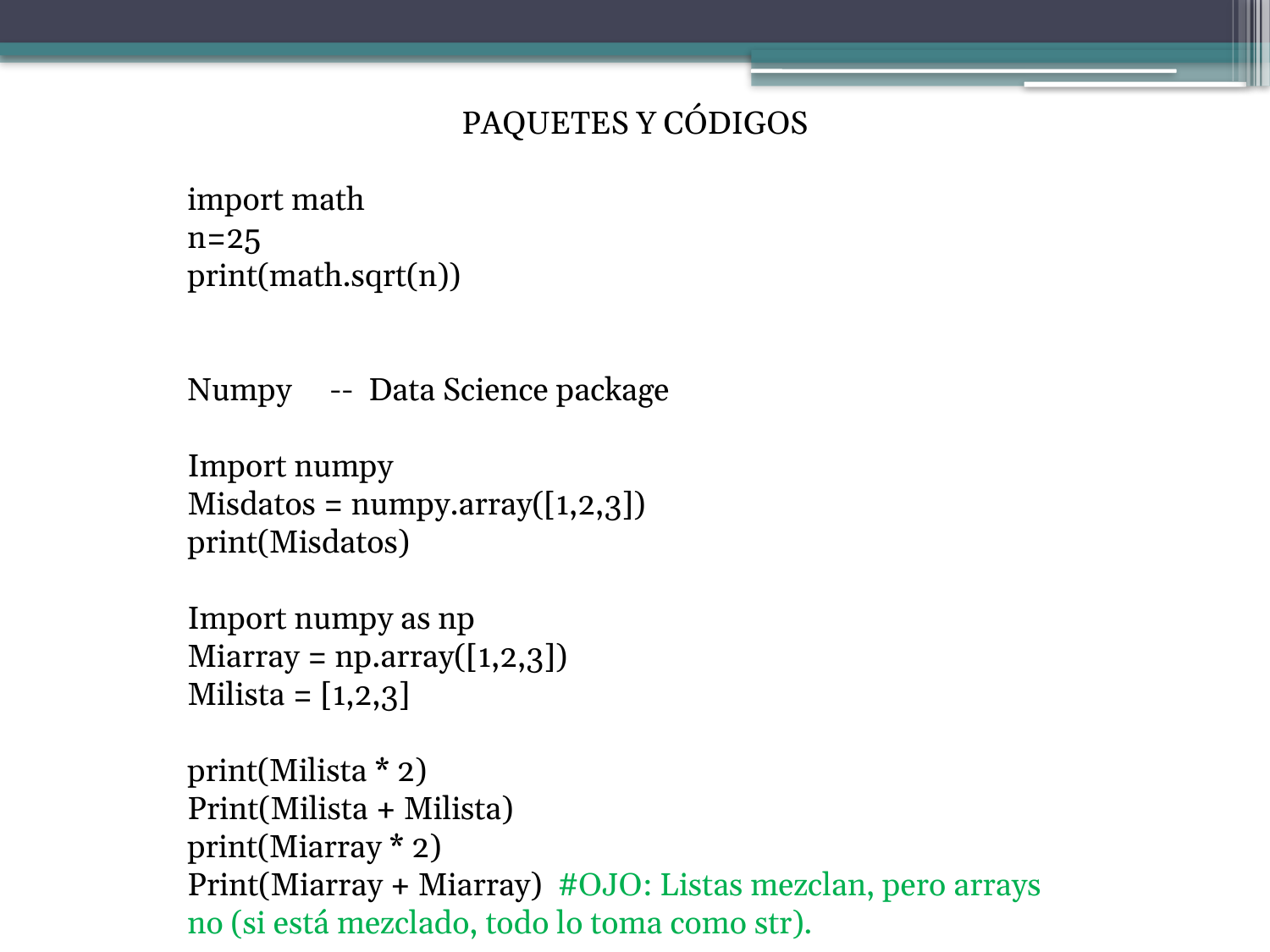

PAQUETES Y CÓDIGOS

import math
n=25
print(math.sqrt(n))

Numpy     --  Data Science package

Import numpy
Misdatos = numpy.array([1,2,3])
print(Misdatos)

Import numpy as np
Miarray = np.array([1,2,3])
Milista = [1,2,3]

print(Milista * 2)
Print(Milista + Milista)
print(Miarray * 2)
Print(Miarray + Miarray)  #OJO: Listas mezclan, pero arrays no (si está mezclado, todo lo toma como str).